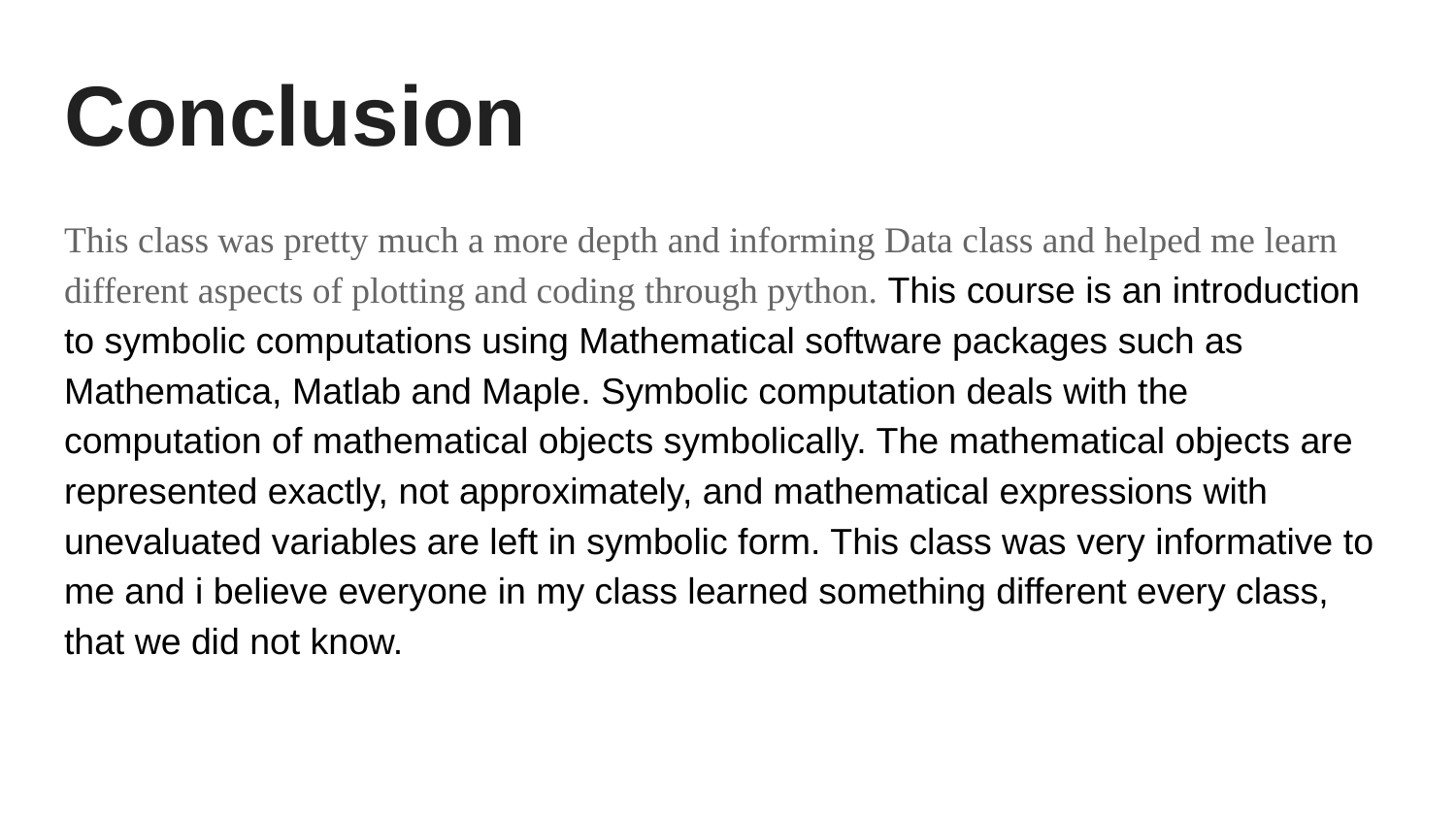

# Conclusion
This class was pretty much a more depth and informing Data class and helped me learn different aspects of plotting and coding through python. This course is an introduction to symbolic computations using Mathematical software packages such as Mathematica, Matlab and Maple. Symbolic computation deals with the computation of mathematical objects symbolically. The mathematical objects are represented exactly, not approximately, and mathematical expressions with unevaluated variables are left in symbolic form. This class was very informative to me and i believe everyone in my class learned something different every class, that we did not know.